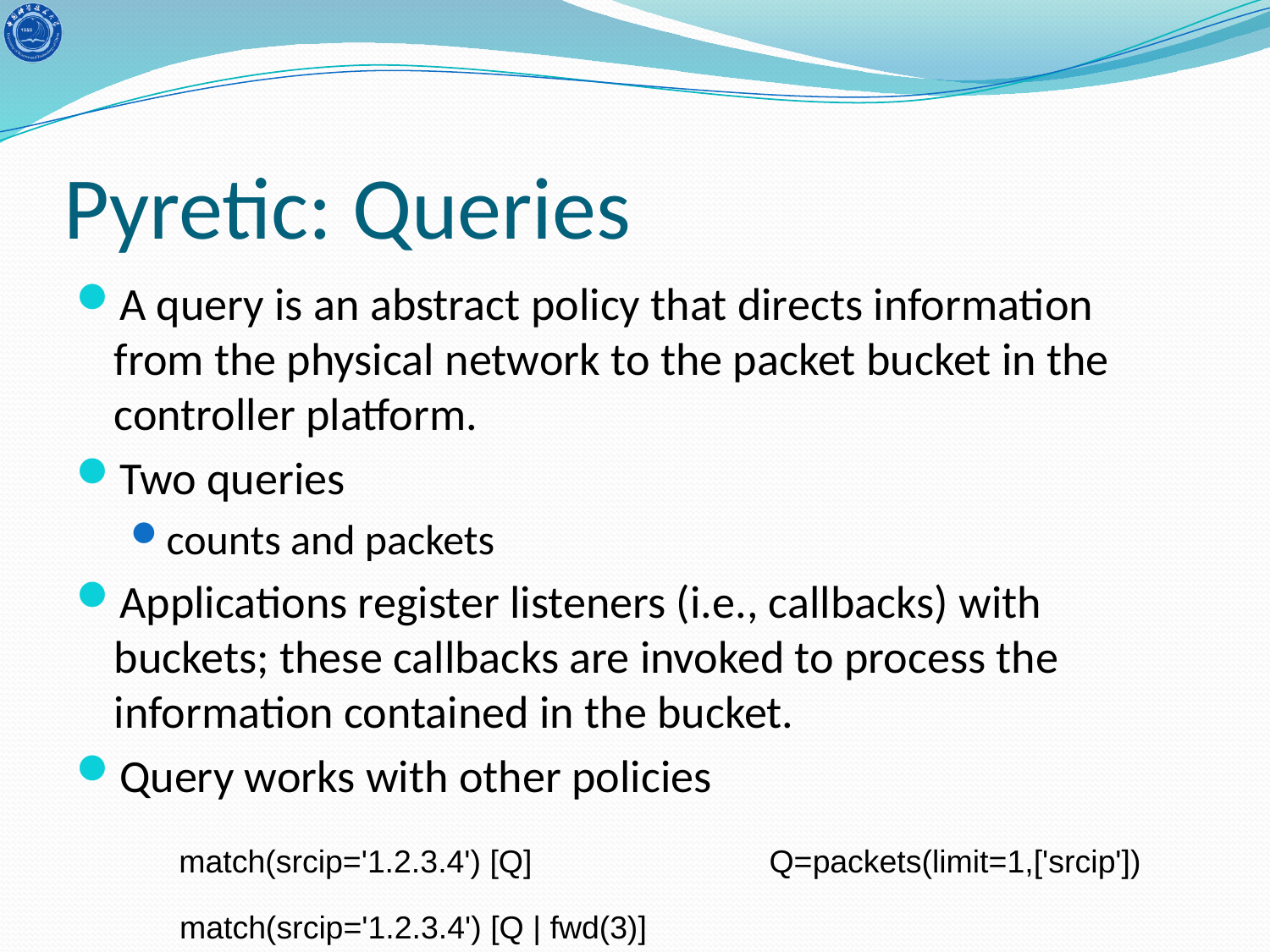

# Pyretic: Queries
A query is an abstract policy that directs information from the physical network to the packet bucket in the  controller platform.
Two queries
counts and packets
Applications register listeners (i.e., callbacks) with buckets; these callbacks are invoked to process the information contained in the bucket.
Query works with other policies
match(srcip='1.2.3.4') [Q]
Q=packets(limit=1,['srcip'])
match(srcip='1.2.3.4') [Q | fwd(3)]